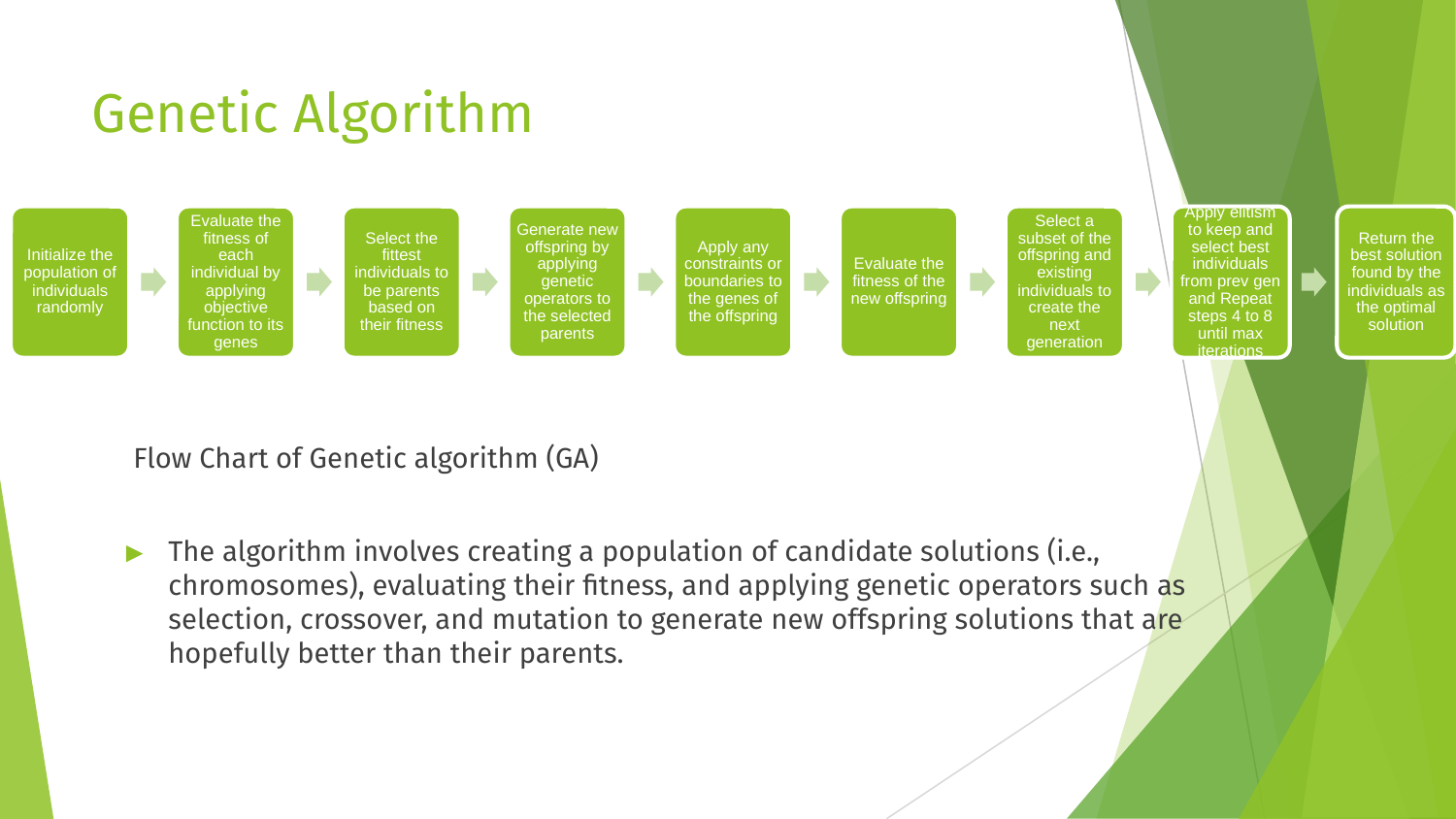

# Genetic Algorithm

Initialize the population of individuals randomly
Evaluate the fitness of each individual by applying objective function to its genes
Select the fittest individuals to be parents based on their fitness
Generate new offspring by applying genetic operators to the selected parents
Apply any constraints or boundaries to the genes of the offspring
Evaluate the fitness of the new offspring
Select a subset of the offspring and existing individuals to create the next generation
Apply elitism to keep and select best individuals from prev gen and Repeat steps 4 to 8 until max iterations
Return the best solution found by the individuals as the optimal solution

Flow Chart of Genetic algorithm (GA)

The algorithm involves creating a population of candidate solutions (i.e., chromosomes), evaluating their fitness, and applying genetic operators such as selection, crossover, and mutation to generate new offspring solutions that are hopefully better than their parents.